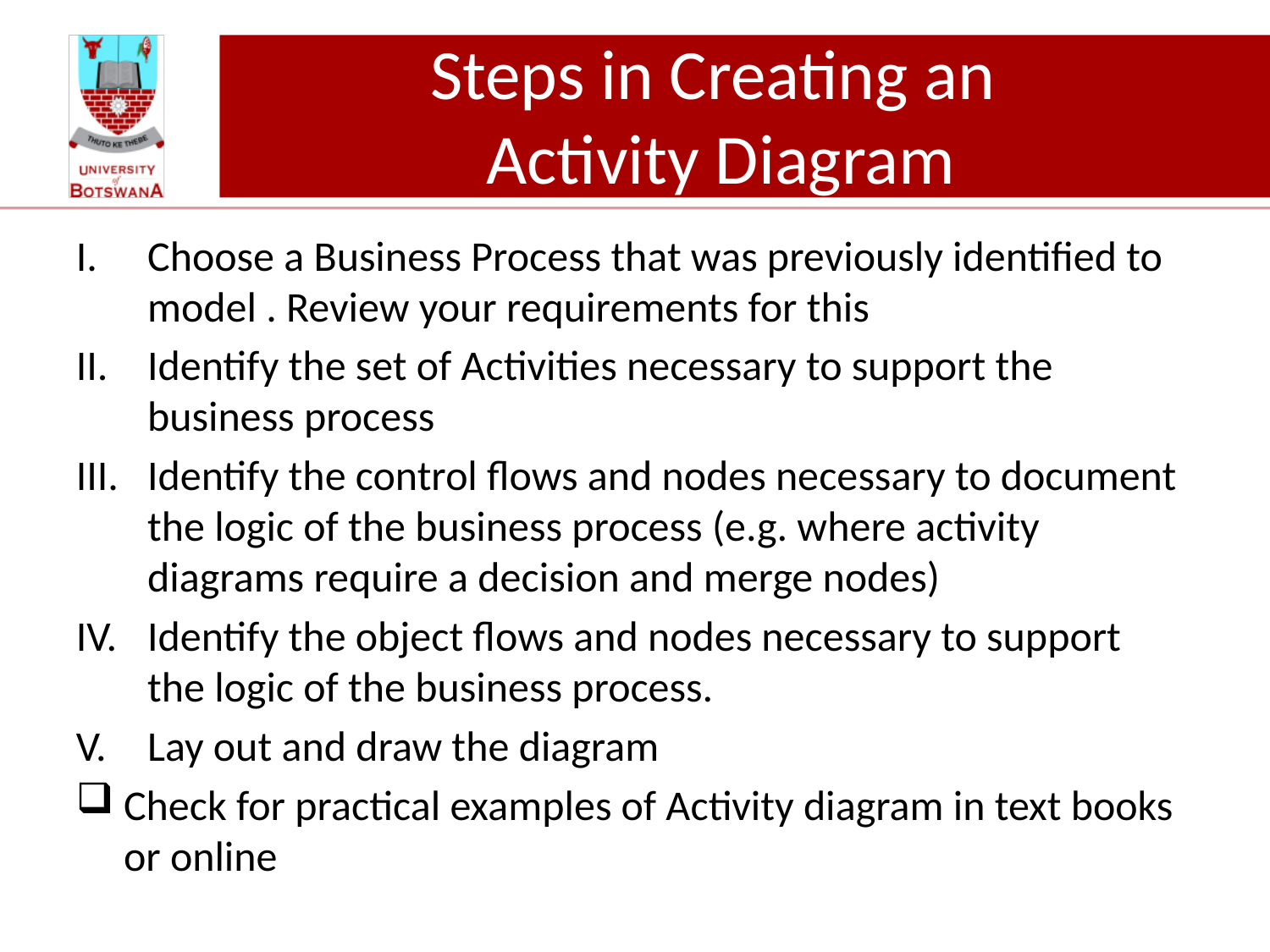

# Steps in Creating an Activity Diagram
Choose a Business Process that was previously identified to model . Review your requirements for this
Identify the set of Activities necessary to support the business process
Identify the control flows and nodes necessary to document the logic of the business process (e.g. where activity diagrams require a decision and merge nodes)
Identify the object flows and nodes necessary to support the logic of the business process.
Lay out and draw the diagram
Check for practical examples of Activity diagram in text books or online